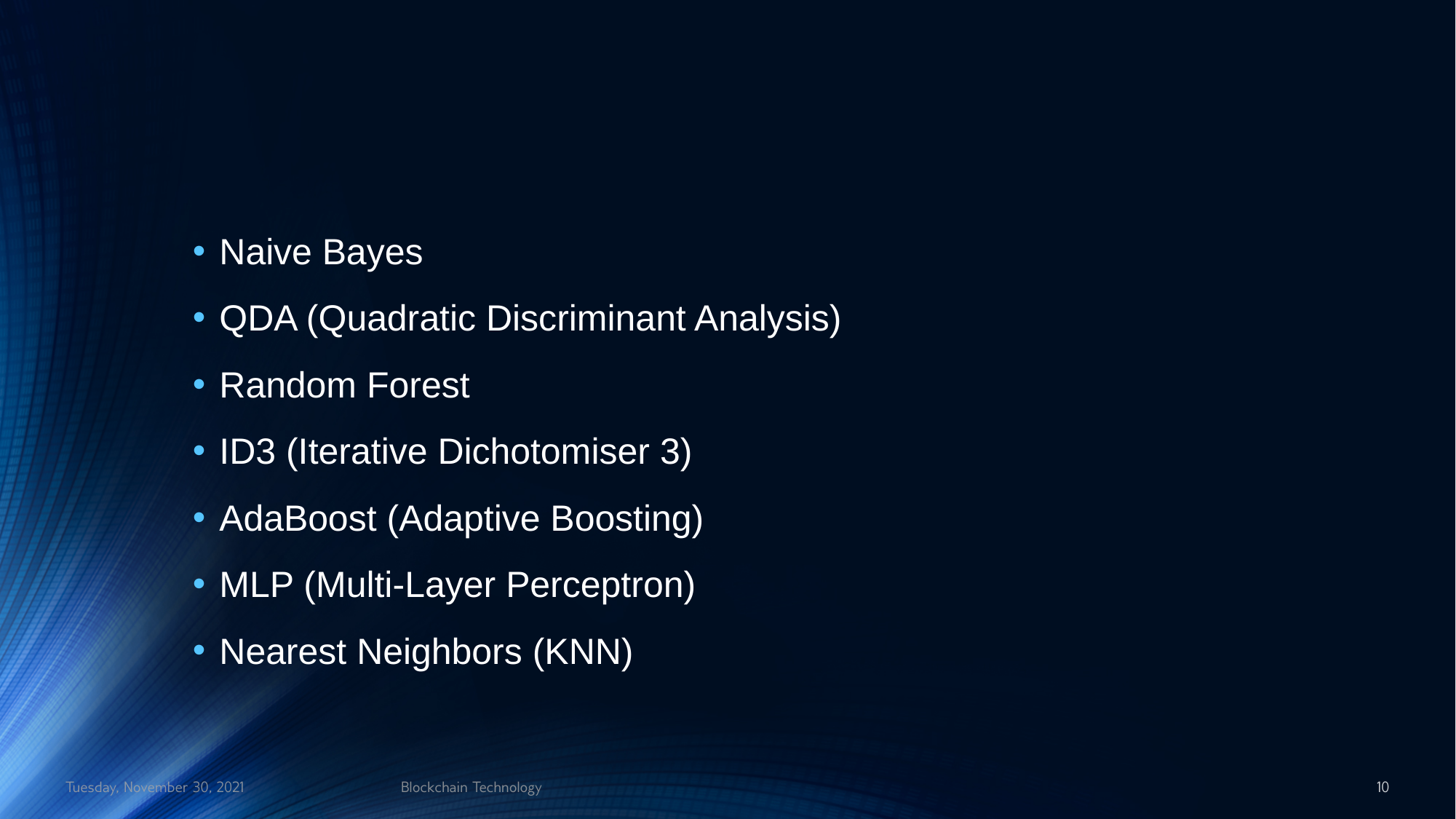

#
Naive Bayes
QDA (Quadratic Discriminant Analysis)
Random Forest
ID3 (Iterative Dichotomiser 3)
AdaBoost (Adaptive Boosting)
MLP (Multi-Layer Perceptron)
Nearest Neighbors (KNN)
Tuesday, November 30, 2021
Blockchain Technology
10